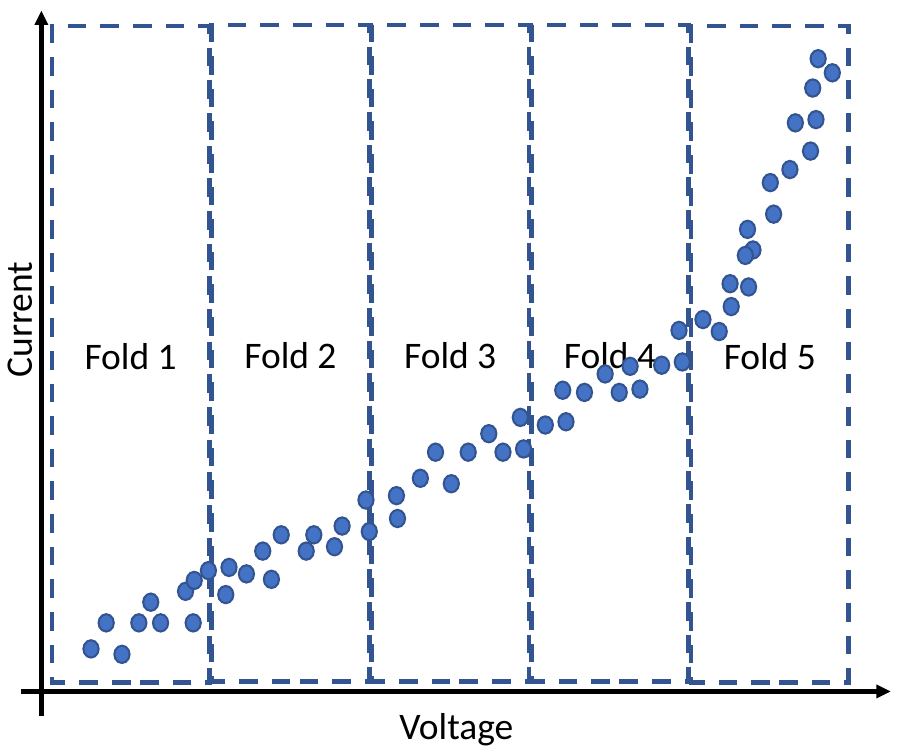

Fold 2
Fold 3
Fold 4
Fold 1
Fold 5

Current

Voltage